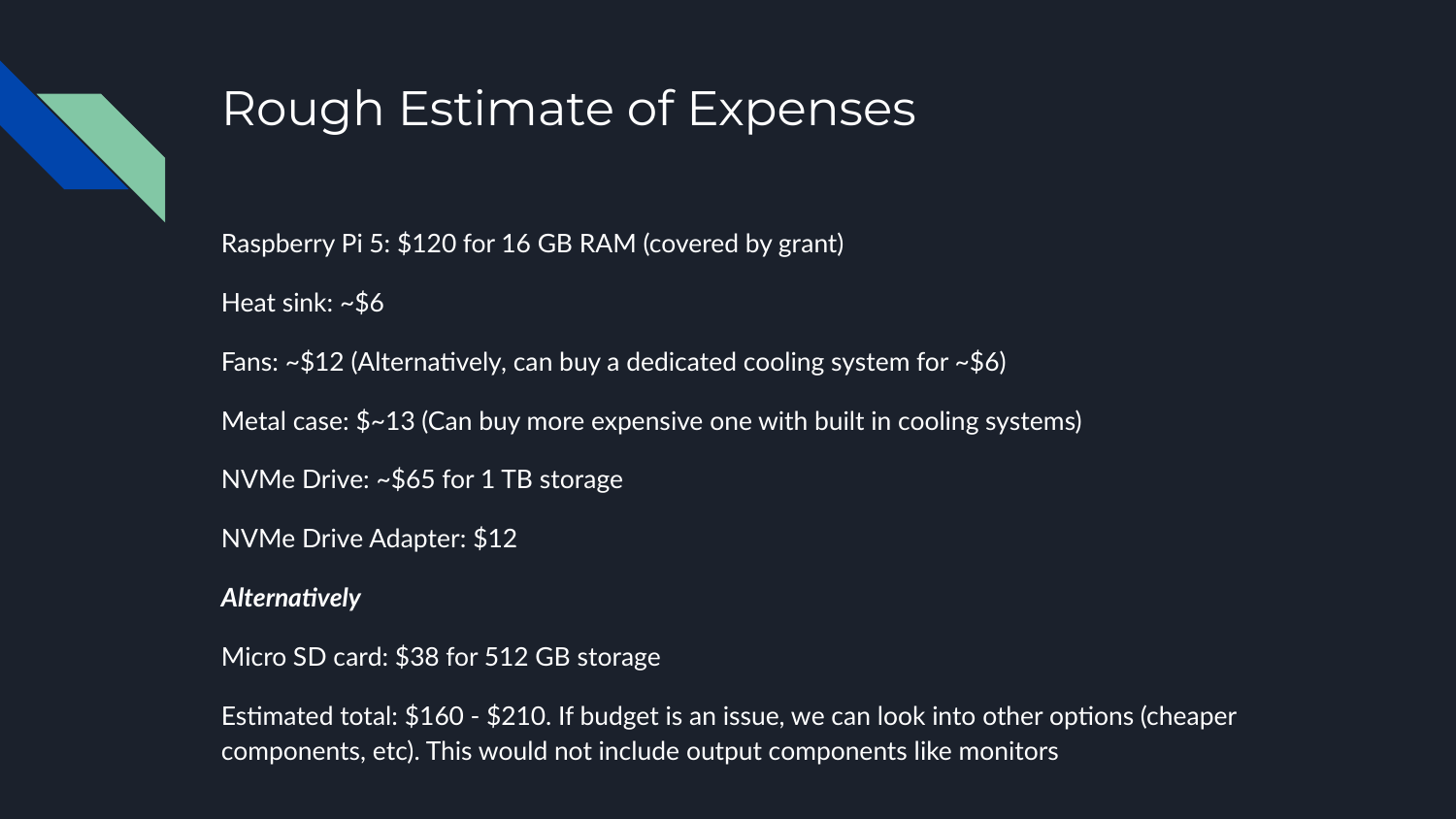

# Rough Estimate of Expenses
Raspberry Pi 5: $120 for 16 GB RAM (covered by grant)
Heat sink: ~$6
Fans: ~$12 (Alternatively, can buy a dedicated cooling system for ~$6)
Metal case: $~13 (Can buy more expensive one with built in cooling systems)
NVMe Drive: ~$65 for 1 TB storage
NVMe Drive Adapter: $12
Alternatively
Micro SD card: $38 for 512 GB storage
Estimated total: $160 - $210. If budget is an issue, we can look into other options (cheaper components, etc). This would not include output components like monitors